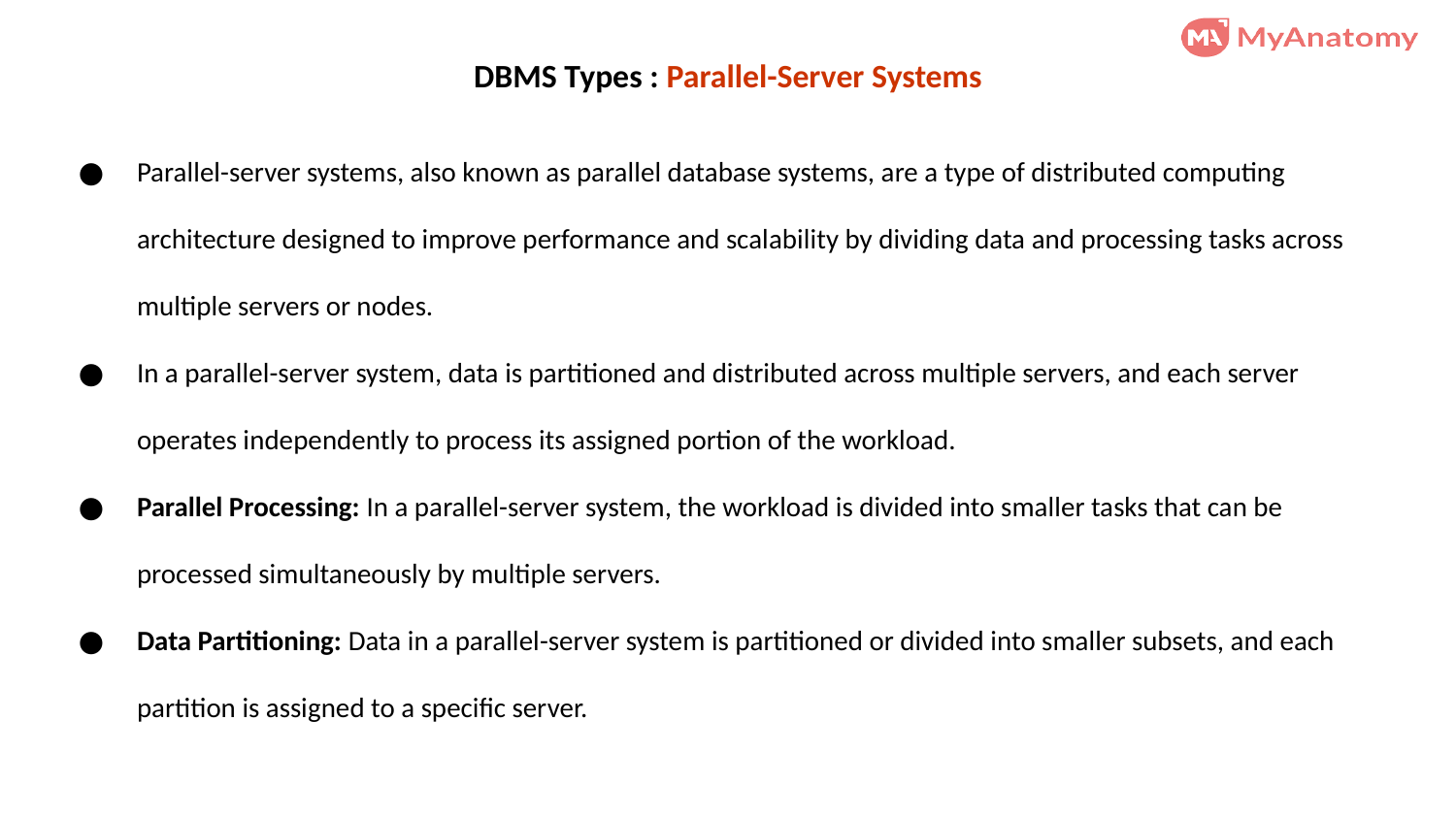

# DBMS Types : Parallel-Server Systems

Parallel-server systems, also known as parallel database systems, are a type of distributed computing architecture designed to improve performance and scalability by dividing data and processing tasks across multiple servers or nodes.
In a parallel-server system, data is partitioned and distributed across multiple servers, and each server operates independently to process its assigned portion of the workload.
Parallel Processing: In a parallel-server system, the workload is divided into smaller tasks that can be processed simultaneously by multiple servers.
Data Partitioning: Data in a parallel-server system is partitioned or divided into smaller subsets, and each partition is assigned to a specific server.